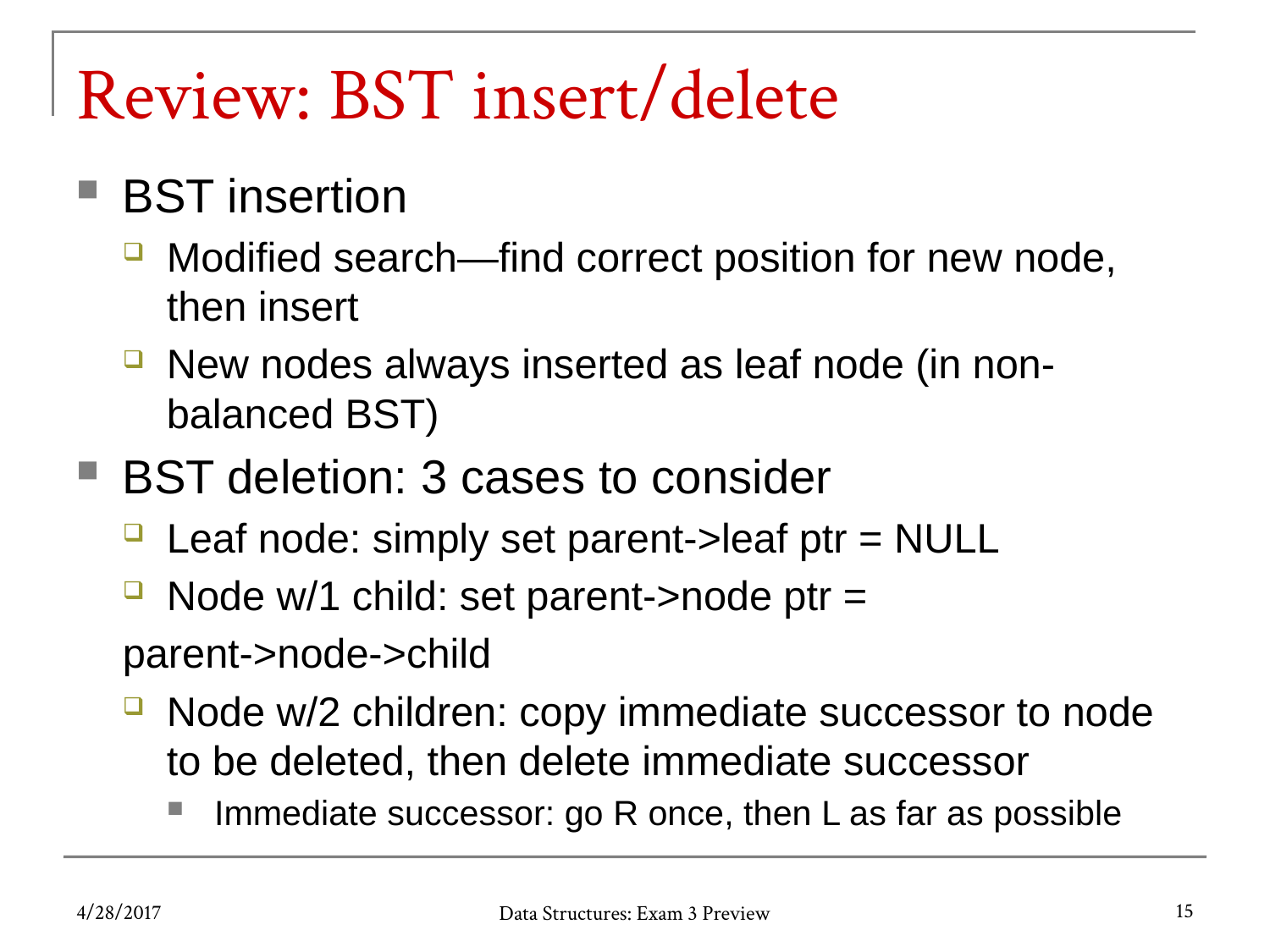

# Review: BST insert/delete
BST insertion
Modified search—find correct position for new node, then insert
New nodes always inserted as leaf node (in non-balanced BST)
BST deletion: 3 cases to consider
Leaf node: simply set parent->leaf ptr = NULL
Node w/1 child: set parent->node ptr =
	parent->node->child
Node w/2 children: copy immediate successor to node to be deleted, then delete immediate successor
Immediate successor: go R once, then L as far as possible

4/28/2017
15
Data Structures: Exam 3 Preview